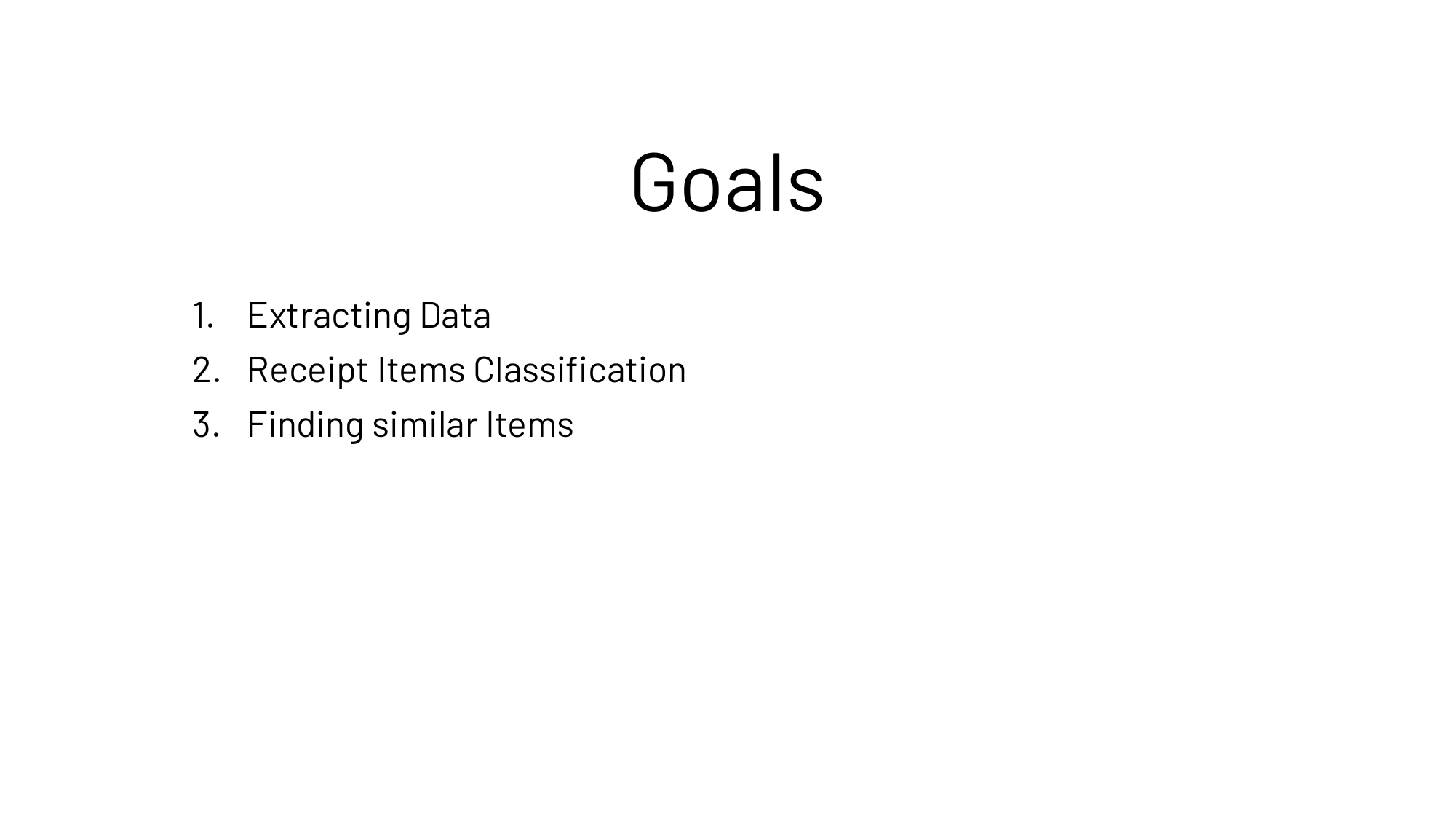

# Goals
Extracting Data
Receipt Items Classification
Finding similar Items